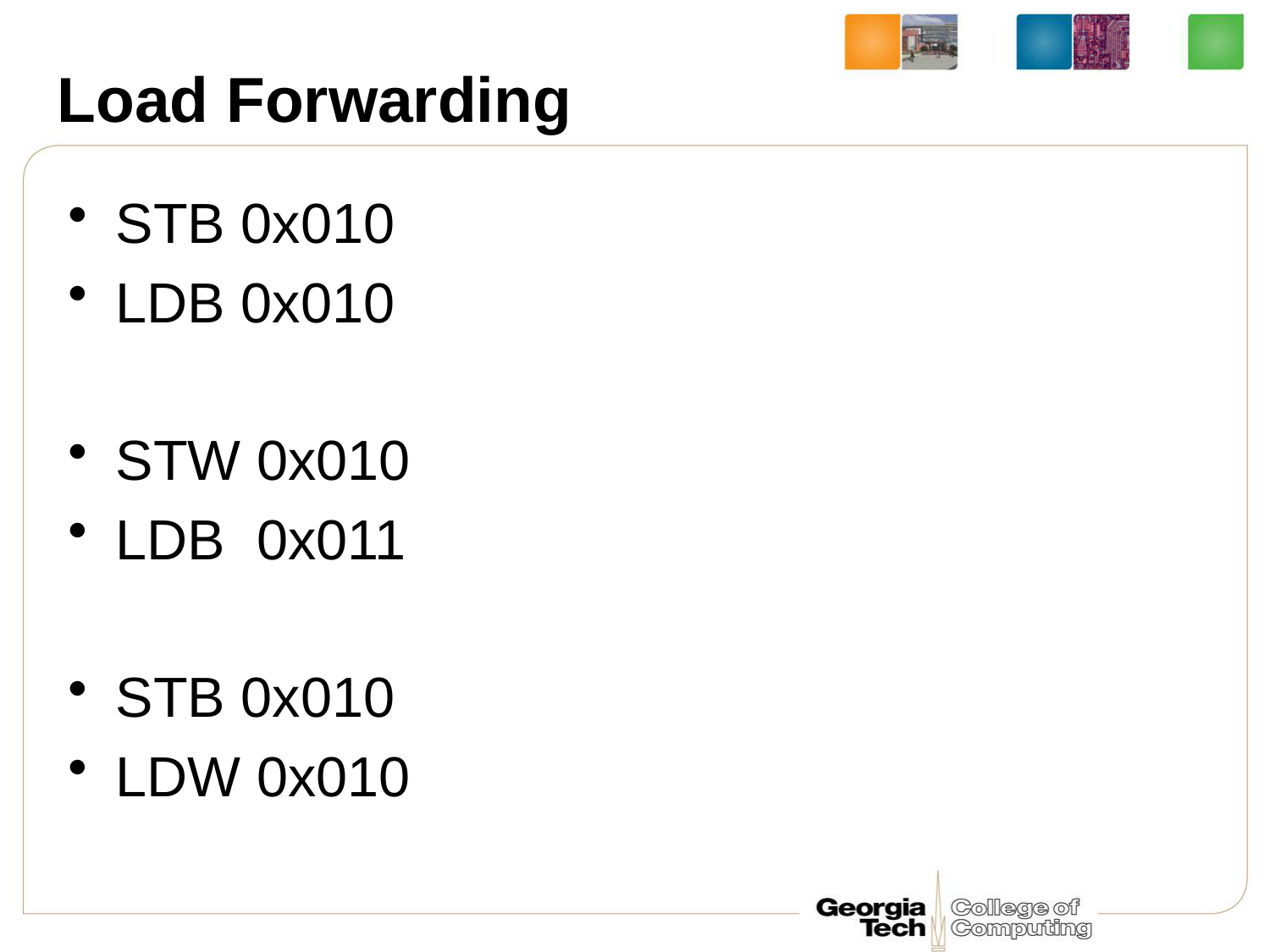

# Load Forwarding
STB 0x010
LDB 0x010

STW 0x010
LDB  0x011

STB 0x010
LDW 0x010